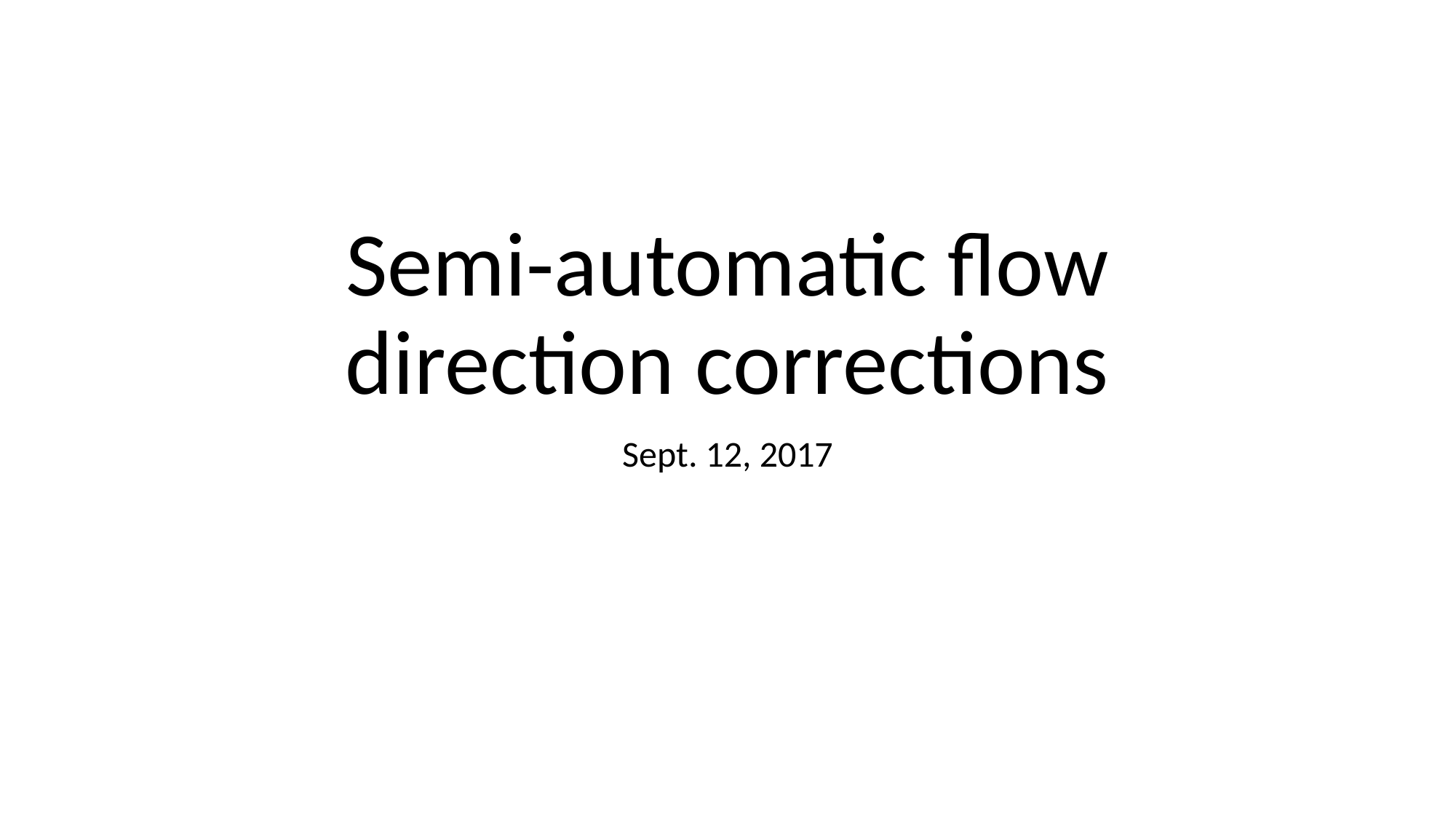

# Semi-automatic flow direction corrections
Sept. 12, 2017